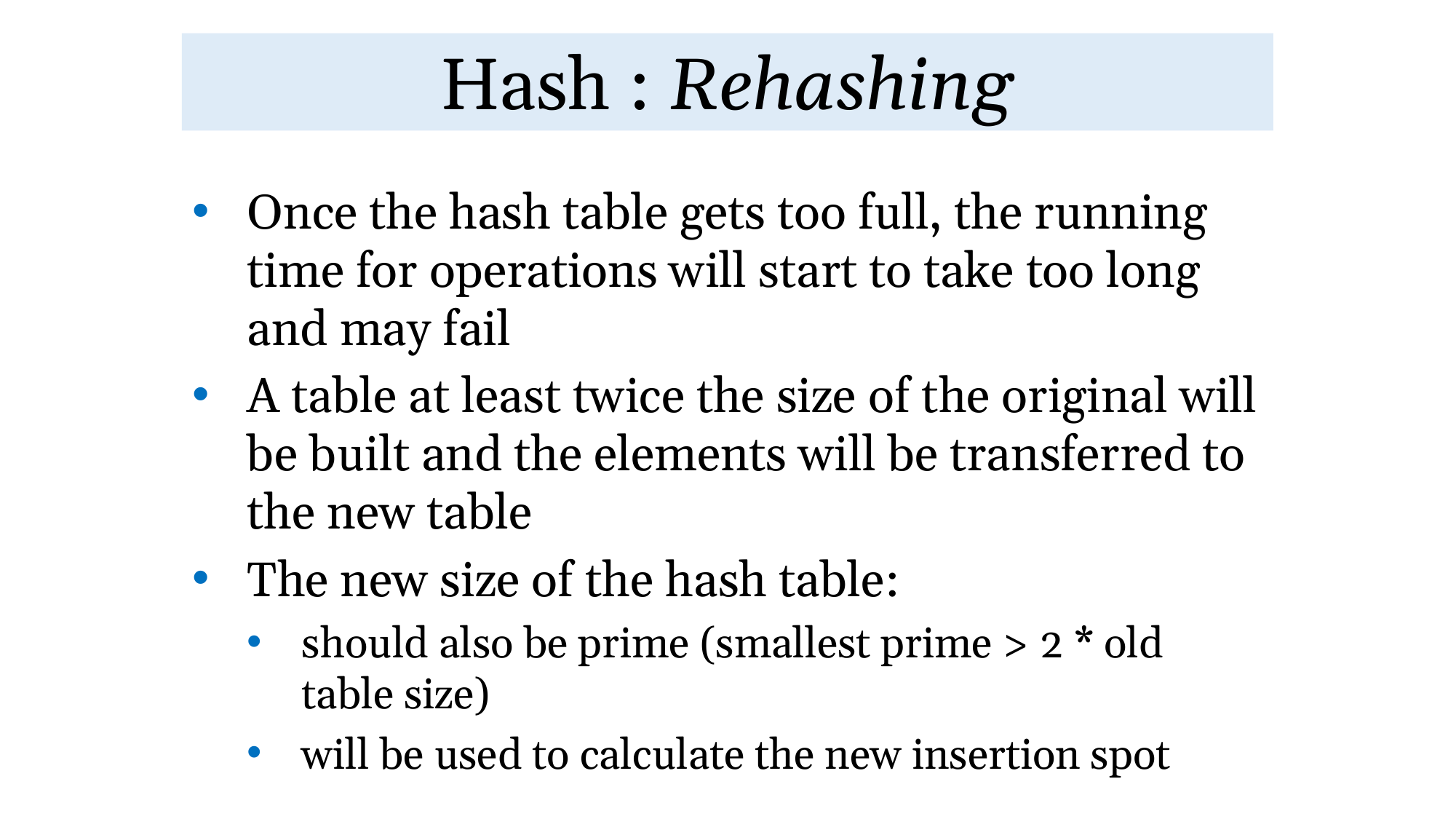

# Hash : Rehashing
Once the hash table gets too full, the running time for operations will start to take too long and may fail
A table at least twice the size of the original will be built and the elements will be transferred to the new table
The new size of the hash table:
should also be prime (smallest prime > 2 * old table size)
will be used to calculate the new insertion spot